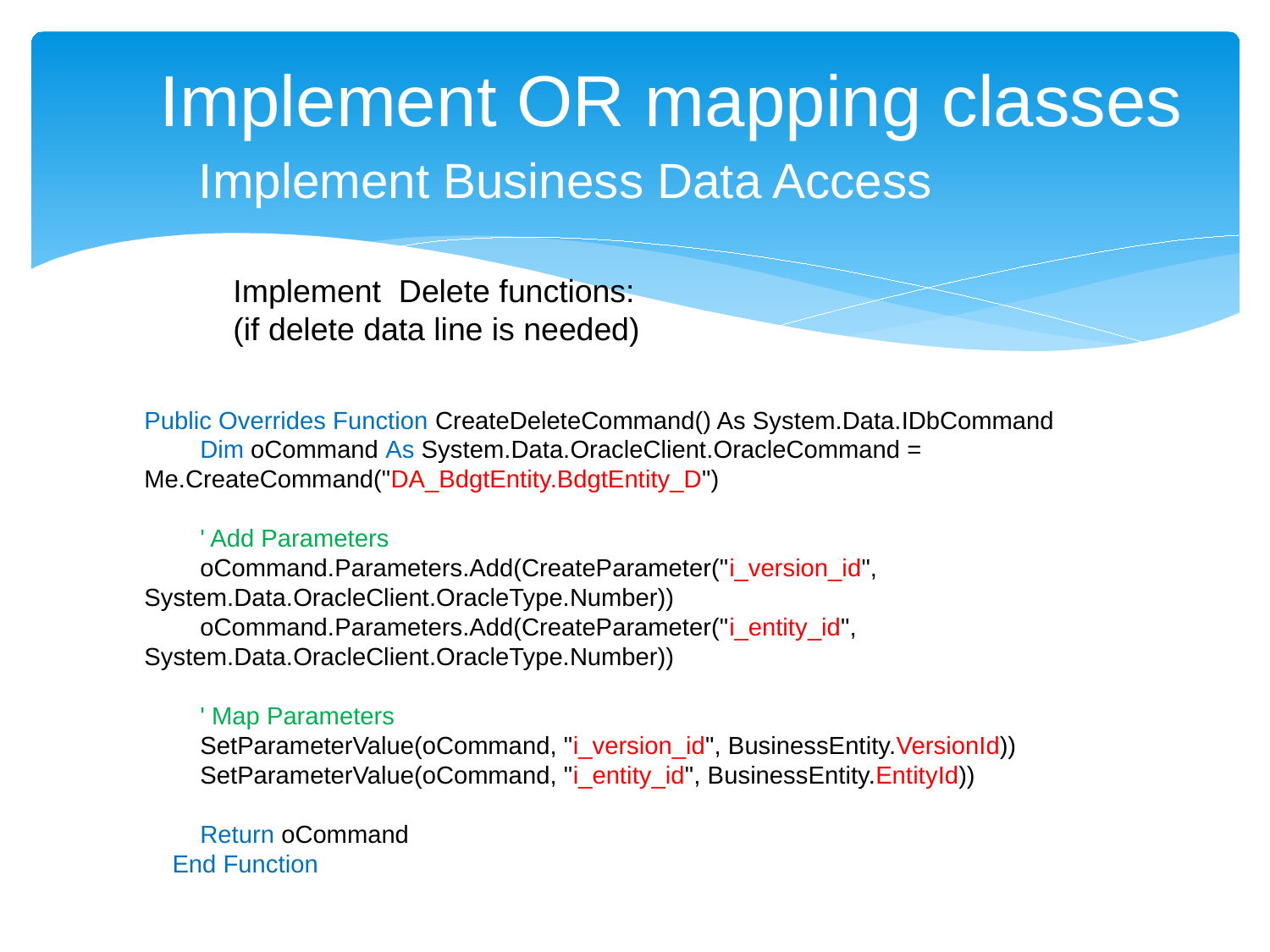

Implement OR mapping classes
# Implement Business Data Access
Implement  Delete functions:
(if delete data line is needed)
Public Overrides Function CreateDeleteCommand() As System.Data.IDbCommand
        Dim oCommand As System.Data.OracleClient.OracleCommand = Me.CreateCommand("DA_BdgtEntity.BdgtEntity_D")

        ' Add Parameters
        oCommand.Parameters.Add(CreateParameter("i_version_id", System.Data.OracleClient.OracleType.Number))
        oCommand.Parameters.Add(CreateParameter("i_entity_id", System.Data.OracleClient.OracleType.Number))

        ' Map Parameters
        SetParameterValue(oCommand, "i_version_id", BusinessEntity.VersionId))
        SetParameterValue(oCommand, "i_entity_id", BusinessEntity.EntityId))

        Return oCommand
    End Function